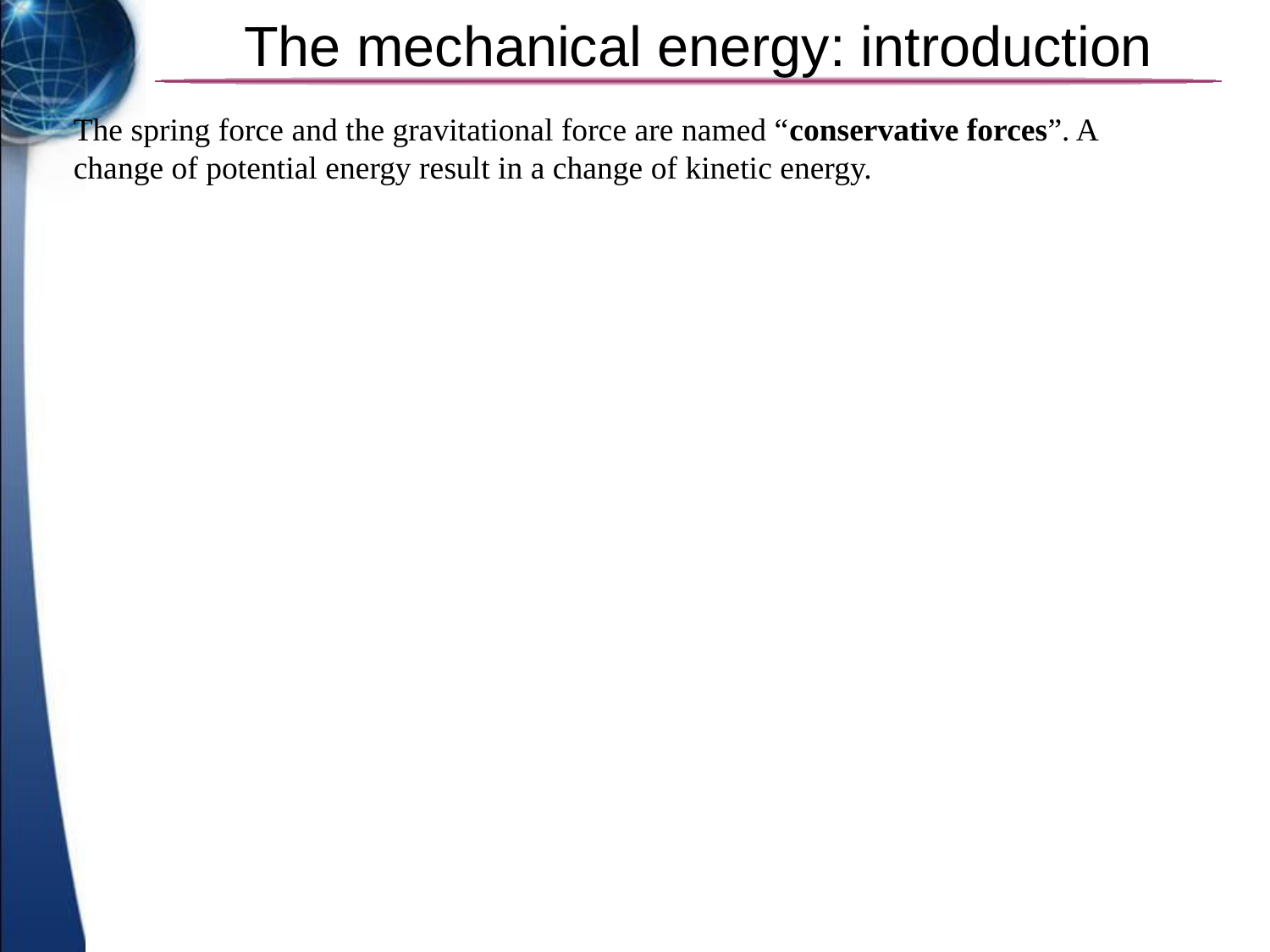

# The mechanical energy: introduction
The spring force and the gravitational force are named “conservative forces”. A change of potential energy result in a change of kinetic energy.
98